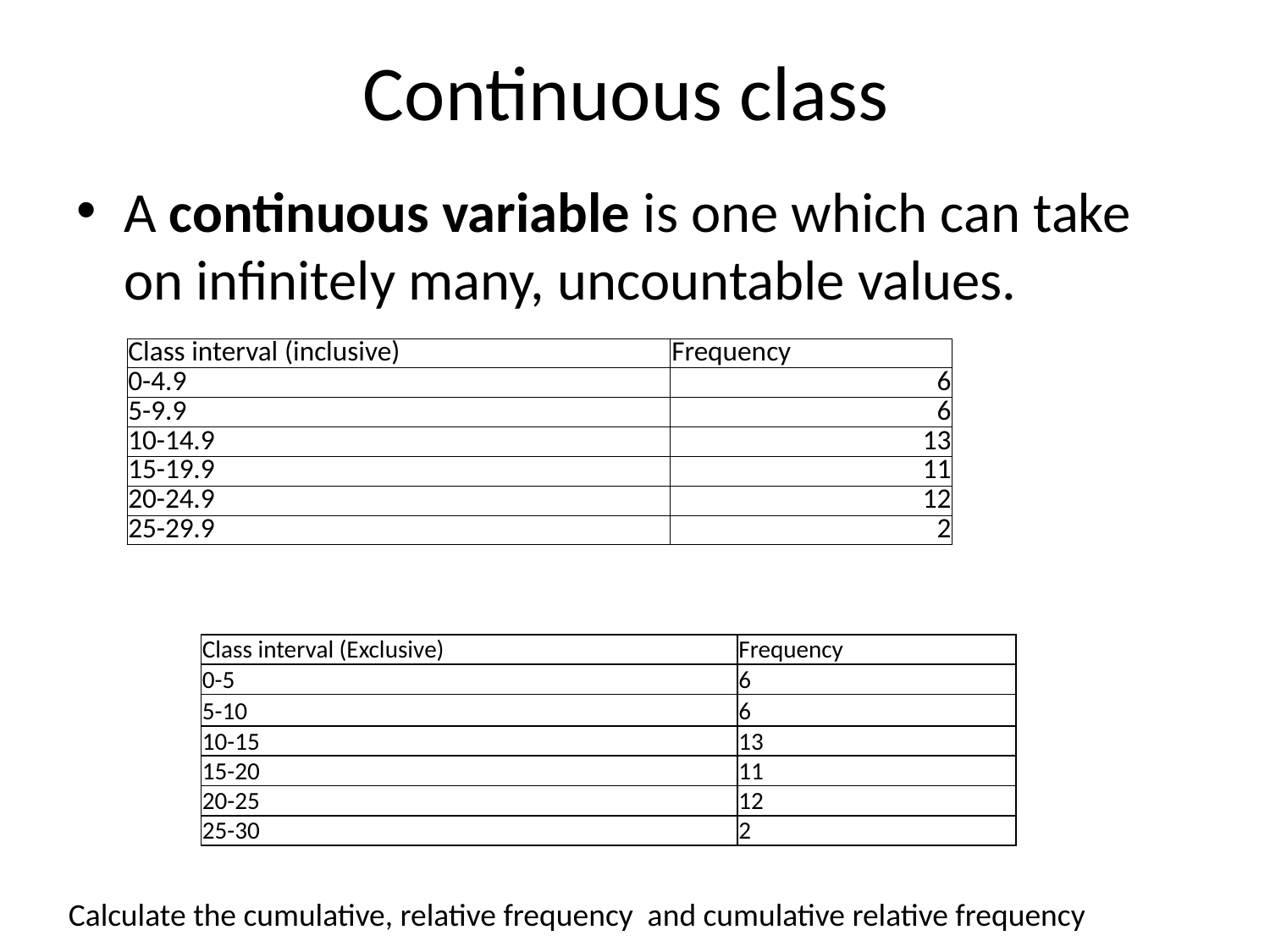

# Continuous class
A continuous variable is one which can take on infinitely many, uncountable values.
| Class interval (inclusive) | Frequency |
| --- | --- |
| 0-4.9 | 6 |
| 5-9.9 | 6 |
| 10-14.9 | 13 |
| 15-19.9 | 11 |
| 20-24.9 | 12 |
| 25-29.9 | 2 |
| Class interval (Exclusive) | Frequency |
| --- | --- |
| 0-5 | 6 |
| 5-10 | 6 |
| 10-15 | 13 |
| 15-20 | 11 |
| 20-25 | 12 |
| 25-30 | 2 |
Calculate the cumulative, relative frequency  and cumulative relative frequency